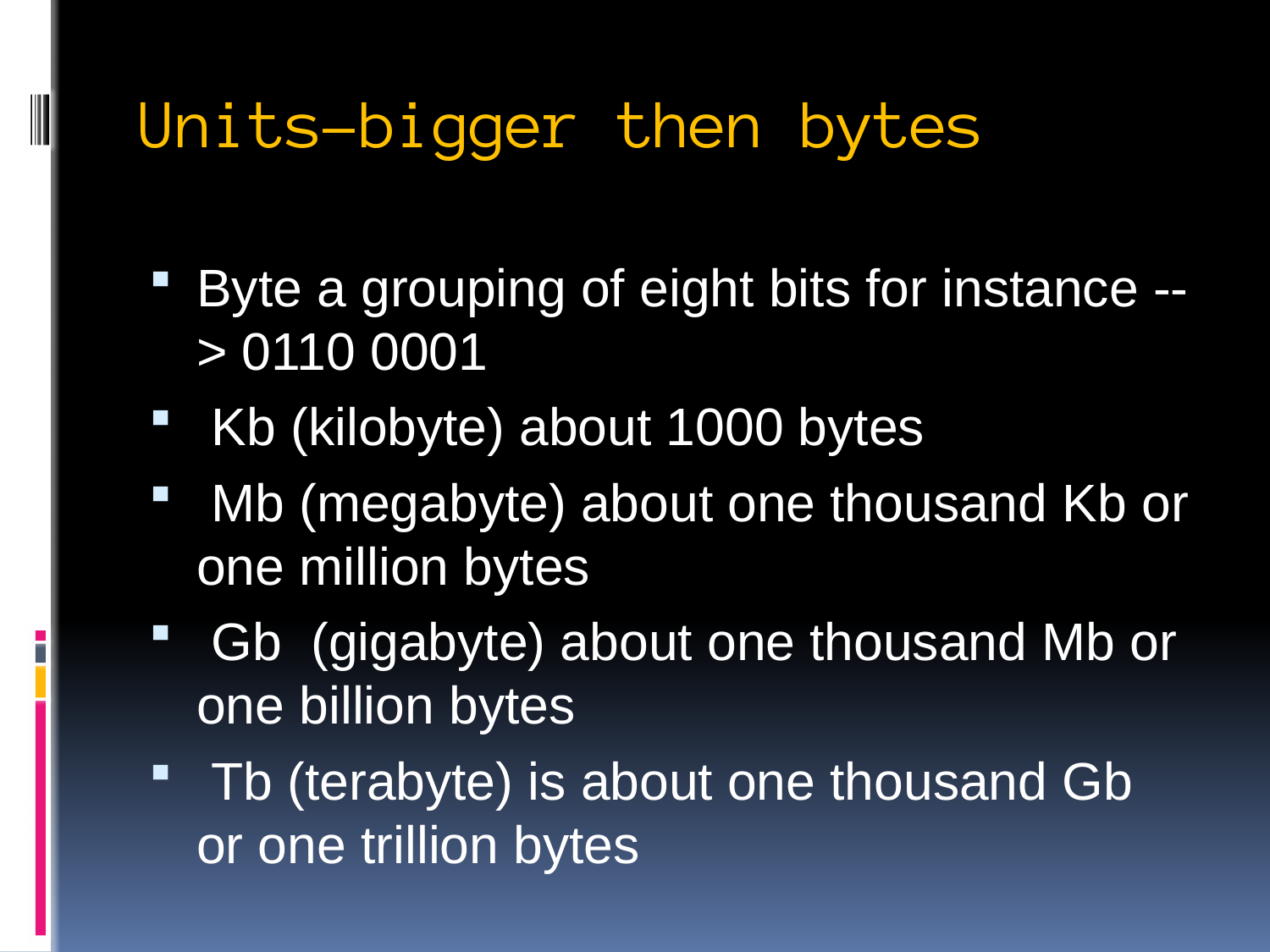

# Units-bigger then bytes
Byte a grouping of eight bits for instance --> 0110 0001
 Kb (kilobyte) about 1000 bytes
 Mb (megabyte) about one thousand Kb or one million bytes
 Gb  (gigabyte) about one thousand Mb or one billion bytes
 Tb (terabyte) is about one thousand Gb or one trillion bytes